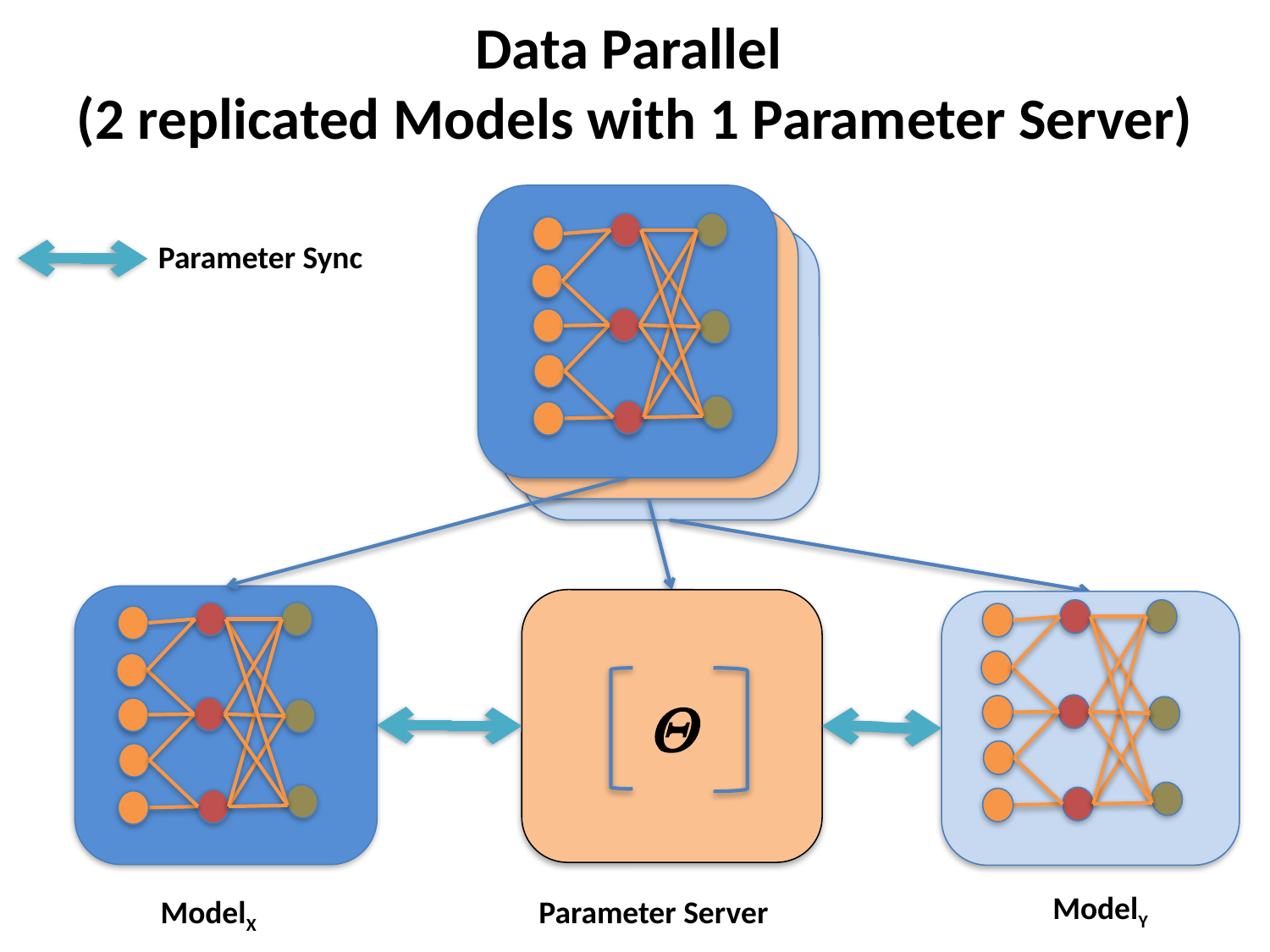

Data Parallel
(2 replicated Models with 1 Parameter Server)

Parameter Sync

Θ

ModelY
ModelX
   Parameter Server